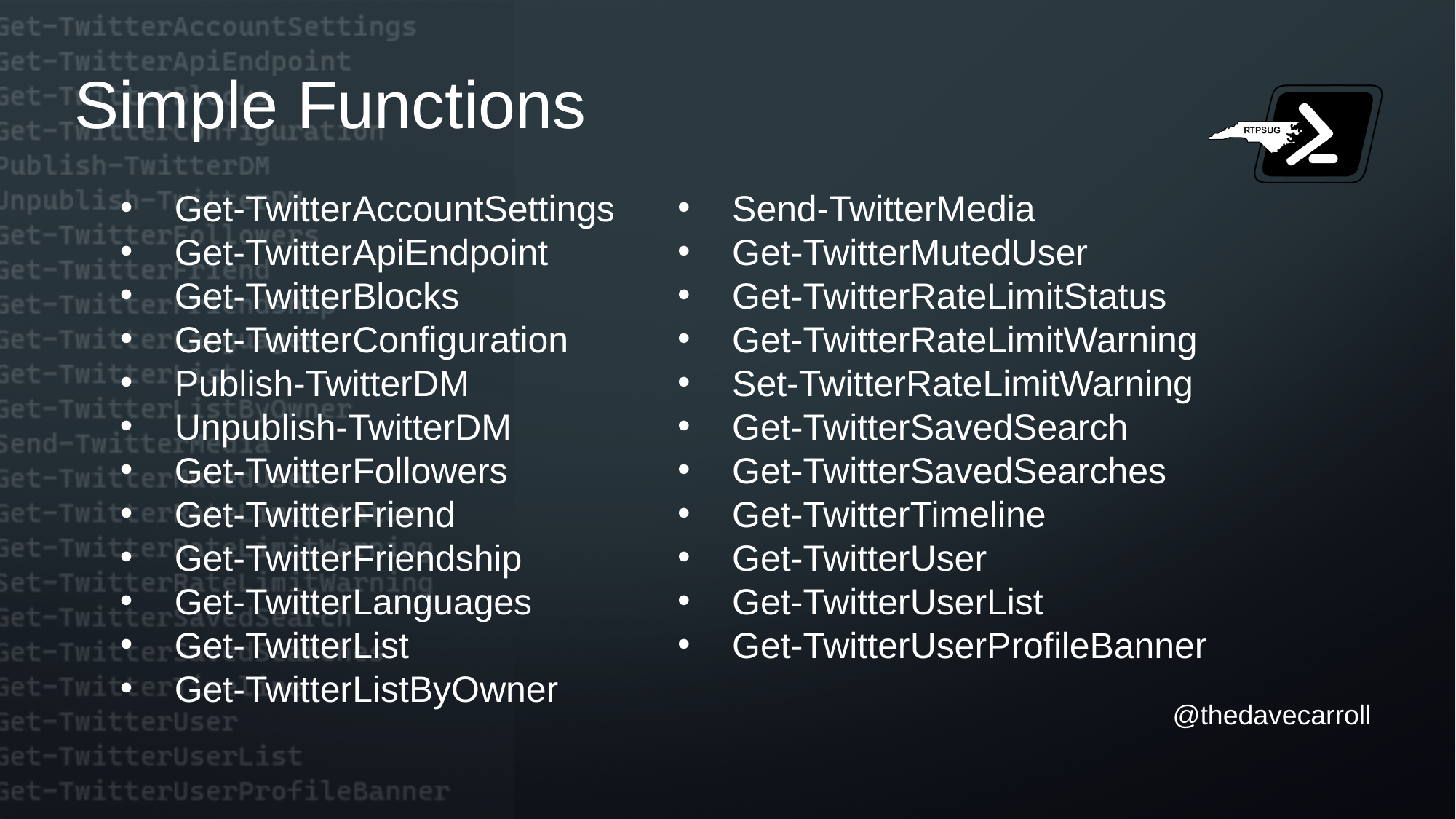

Simple Functions
Get-TwitterAccountSettings
Get-TwitterApiEndpoint
Get-TwitterBlocks
Get-TwitterConfiguration
Publish-TwitterDM
Unpublish-TwitterDM
Get-TwitterFollowers
Get-TwitterFriend
Get-TwitterFriendship
Get-TwitterLanguages
Get-TwitterList
Get-TwitterListByOwner
Send-TwitterMedia
Get-TwitterMutedUser
Get-TwitterRateLimitStatus
Get-TwitterRateLimitWarning
Set-TwitterRateLimitWarning
Get-TwitterSavedSearch
Get-TwitterSavedSearches
Get-TwitterTimeline
Get-TwitterUser
Get-TwitterUserList
Get-TwitterUserProfileBanner

@thedavecarroll